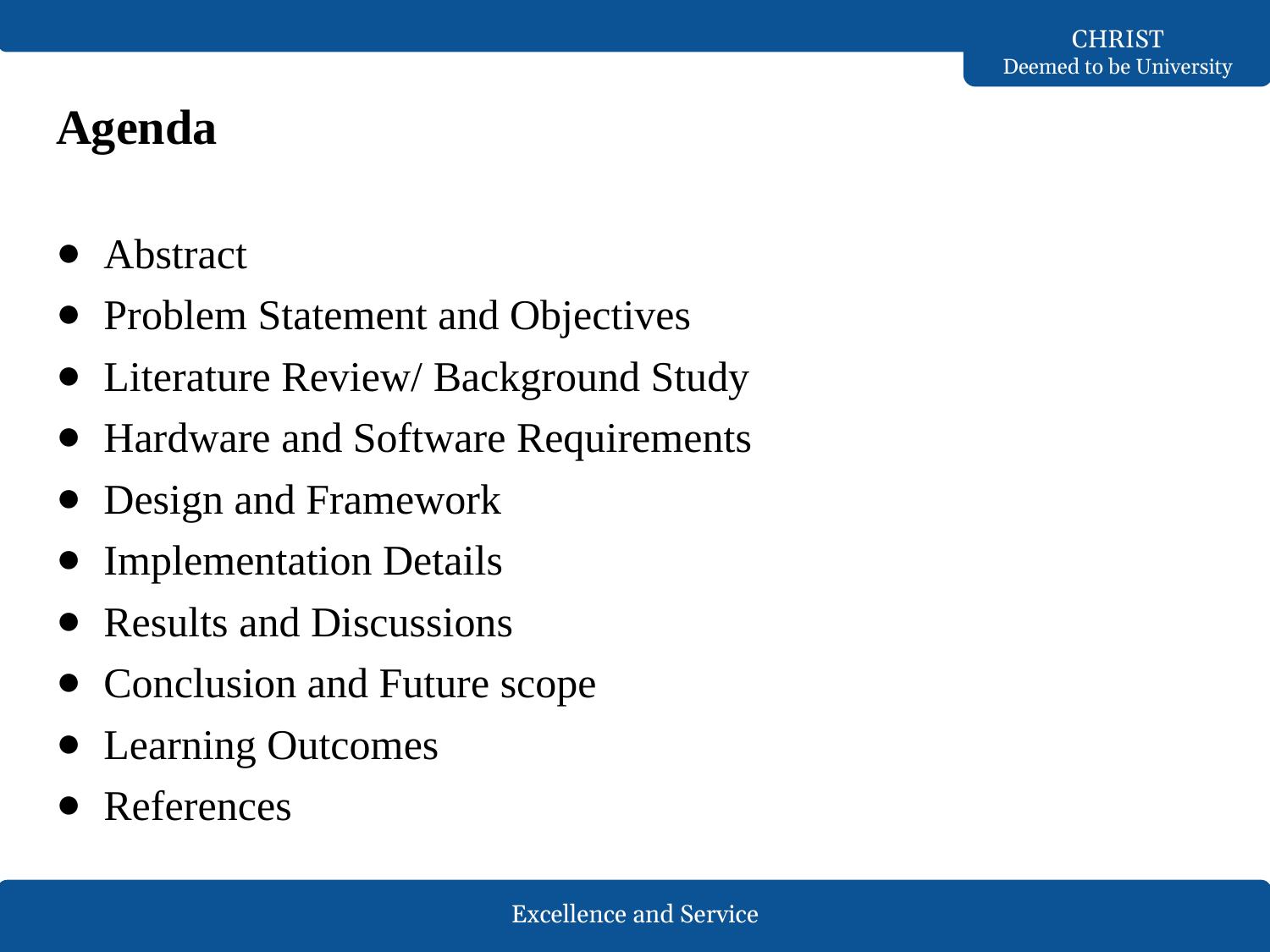

# Agenda
Abstract
Problem Statement and Objectives
Literature Review/ Background Study
Hardware and Software Requirements
Design and Framework
Implementation Details
Results and Discussions
Conclusion and Future scope
Learning Outcomes
References